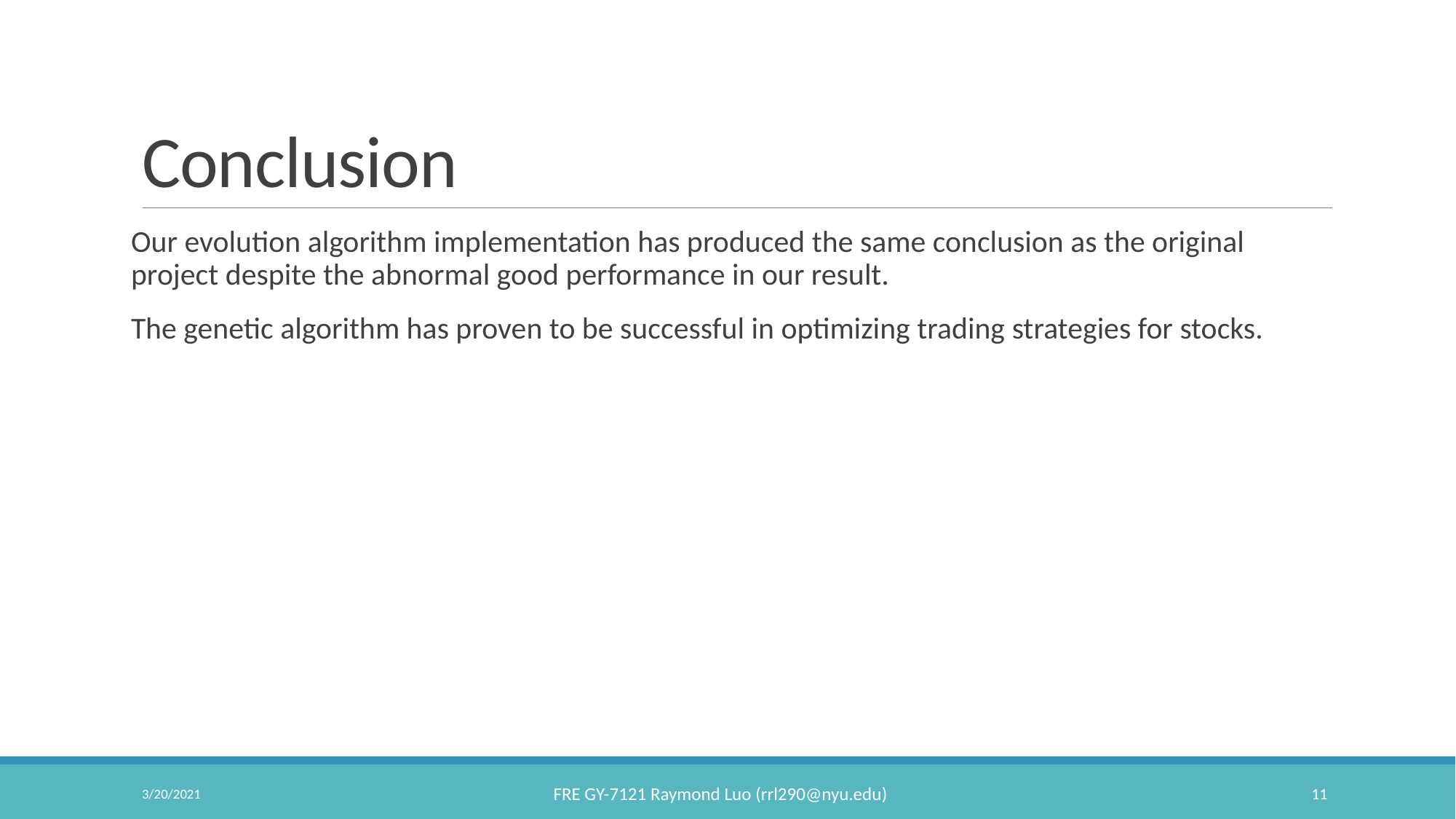

# Conclusion
Our evolution algorithm implementation has produced the same conclusion as the original project despite the abnormal good performance in our result.
The genetic algorithm has proven to be successful in optimizing trading strategies for stocks.
3/20/2021
11
FRE GY-7121 Raymond Luo (rrl290@nyu.edu)